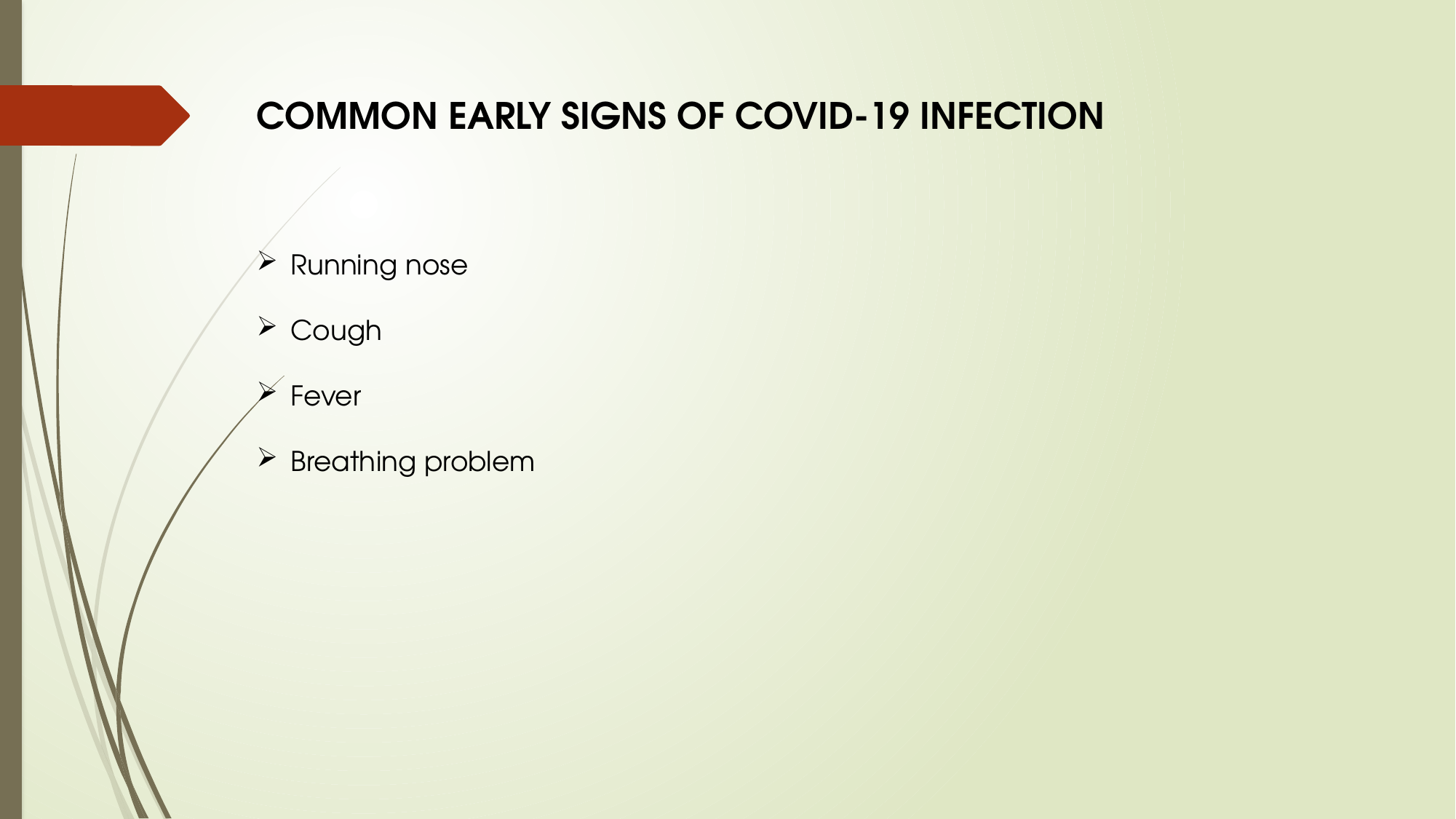

COMMON EARLY SIGNS OF COVID-19 INFECTION
Running nose
Cough
Fever
Breathing problem